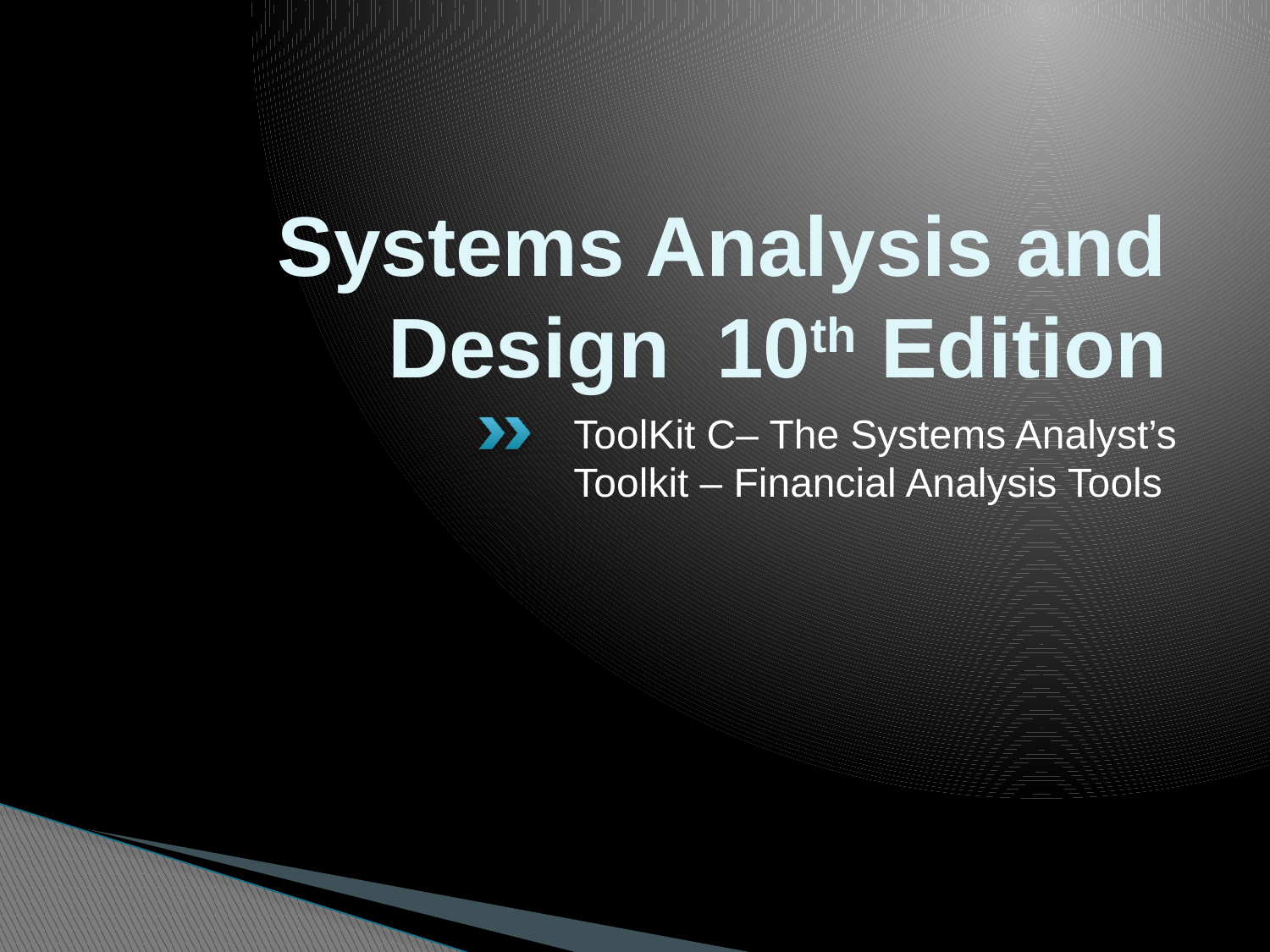

# Systems Analysis and Design  10th Edition
ToolKit C– The Systems Analyst’s Toolkit – Financial Analysis Tools